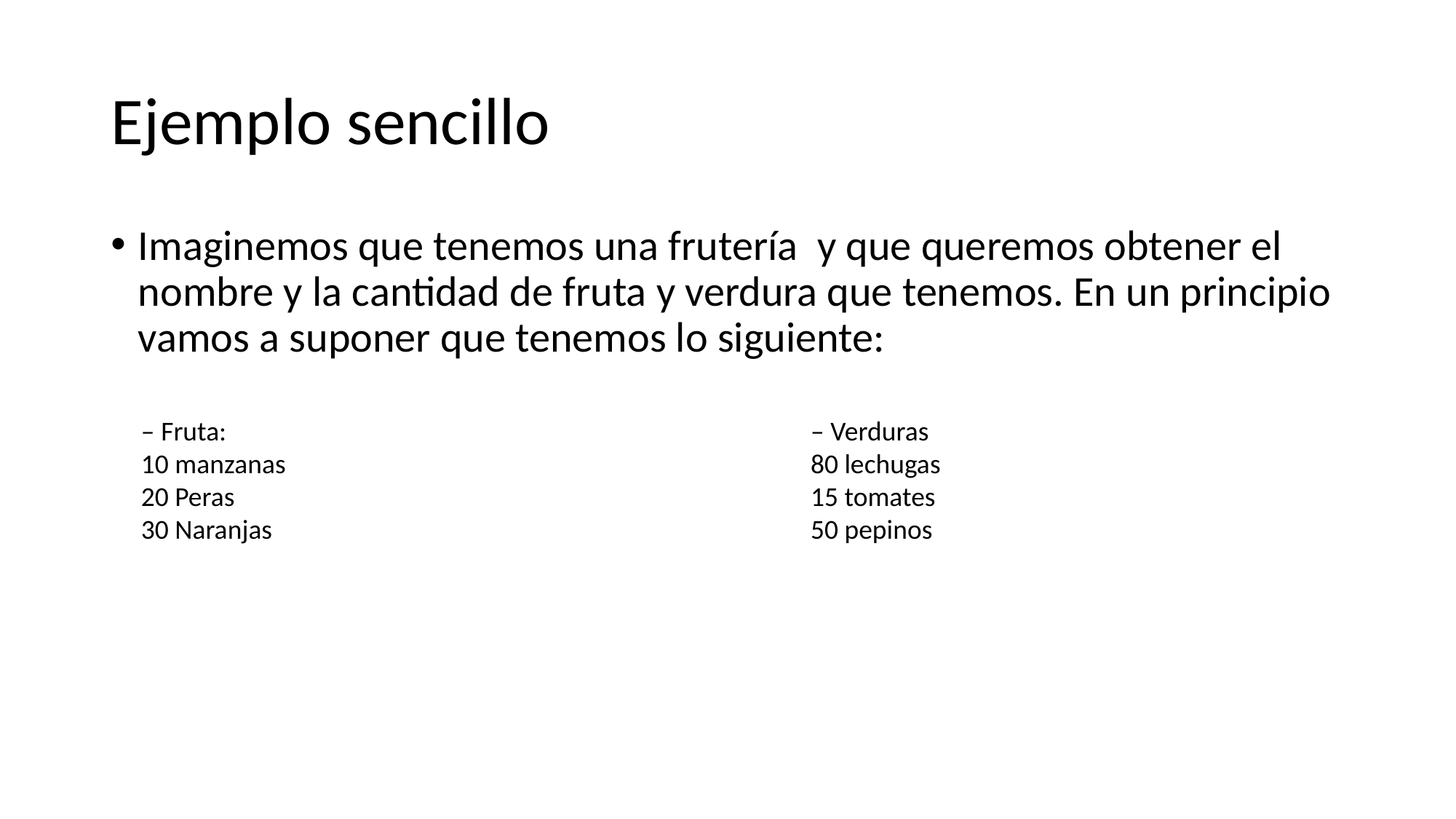

# Ejemplo sencillo
Imaginemos que tenemos una frutería  y que queremos obtener el nombre y la cantidad de fruta y verdura que tenemos. En un principio vamos a suponer que tenemos lo siguiente:

– Verduras
80 lechugas
15 tomates
50 pepinos
– Fruta:
10 manzanas
20 Peras
30 Naranjas